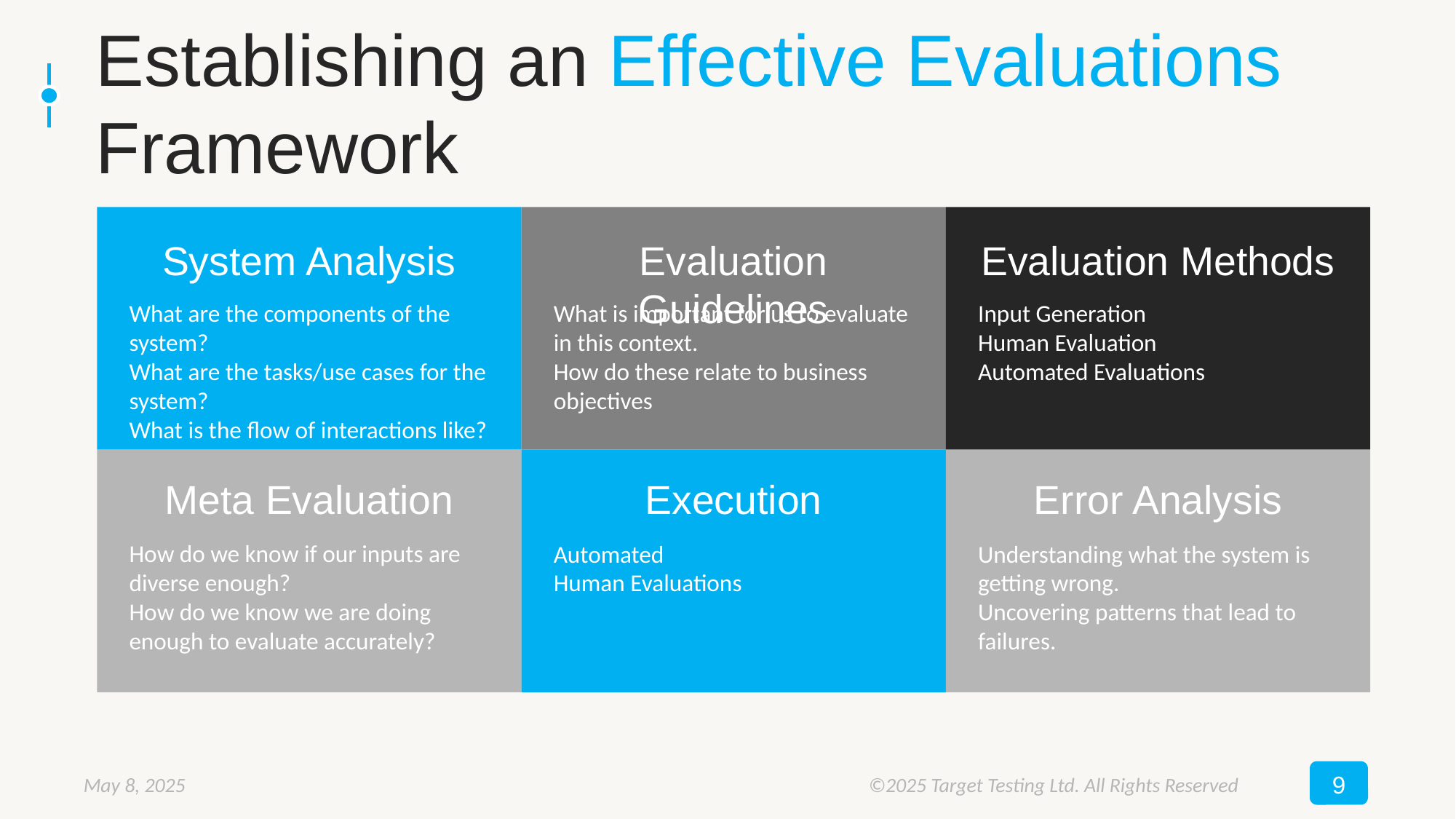

# Establishing an Effective Evaluations Framework
System Analysis
Evaluation Guidelines

Evaluation Methods
What are the components of the system?
What are the tasks/use cases for the system?
What is the flow of interactions like?
What is important for us to evaluate in this context.
How do these relate to business objectives
Input Generation
Human Evaluation
Automated Evaluations
Meta Evaluation
Execution
Error Analysis

How do we know if our inputs are diverse enough?
How do we know we are doing enough to evaluate accurately?

Automated
Human Evaluations
Understanding what the system is getting wrong.
Uncovering patterns that lead to failures.
9
May 8, 2025
©2025 Target Testing Ltd. All Rights Reserved